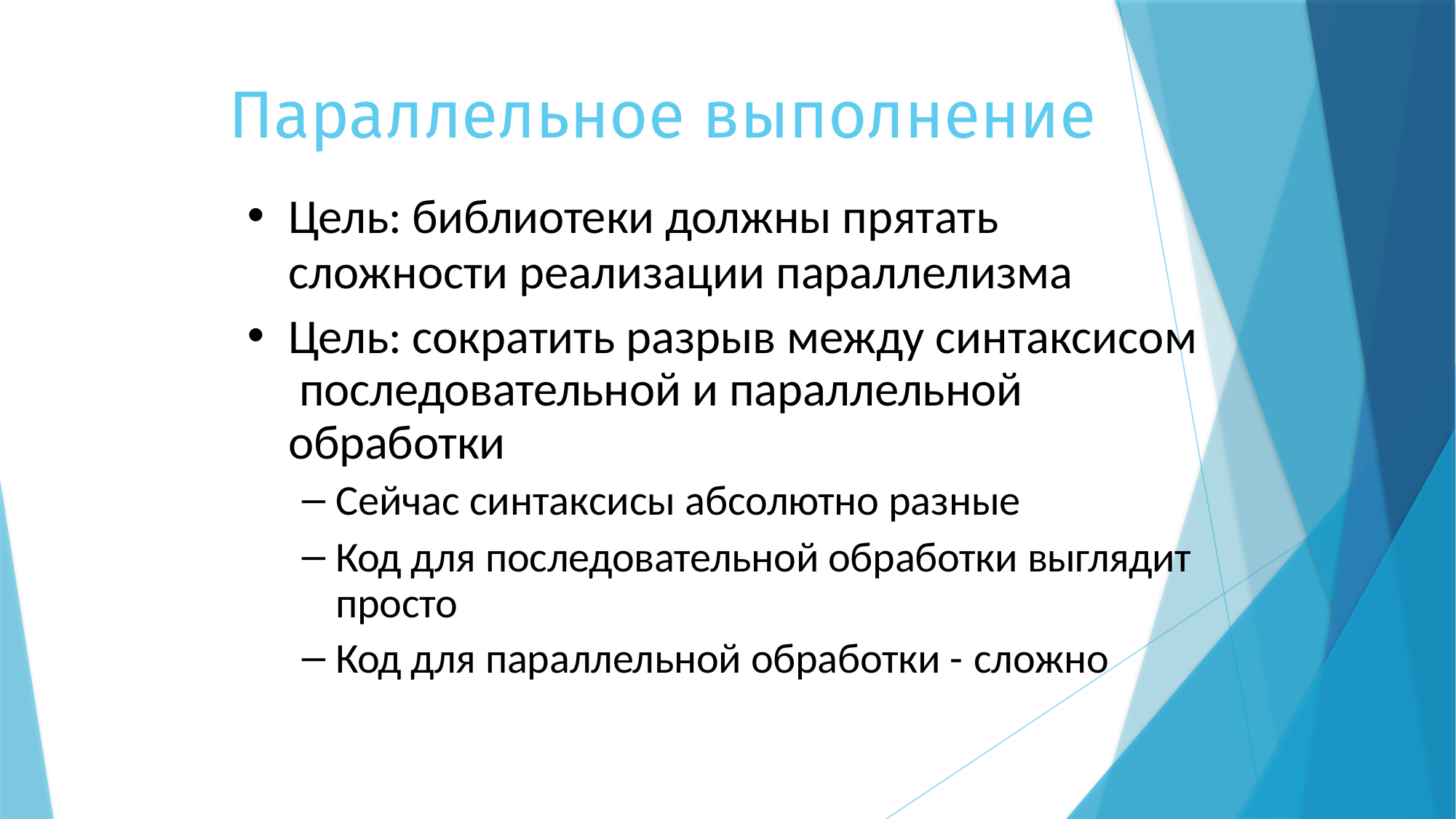

# Параллельное выполнение
Цель: библиотеки должны прятать
сложности реализации параллелизма
Цель: сократить разрыв между синтаксисом  последовательной и параллельной  обработки
Сейчас синтаксисы абсолютно разные
Код для последовательной обработки выглядит  просто
Код для параллельной обработки - сложно